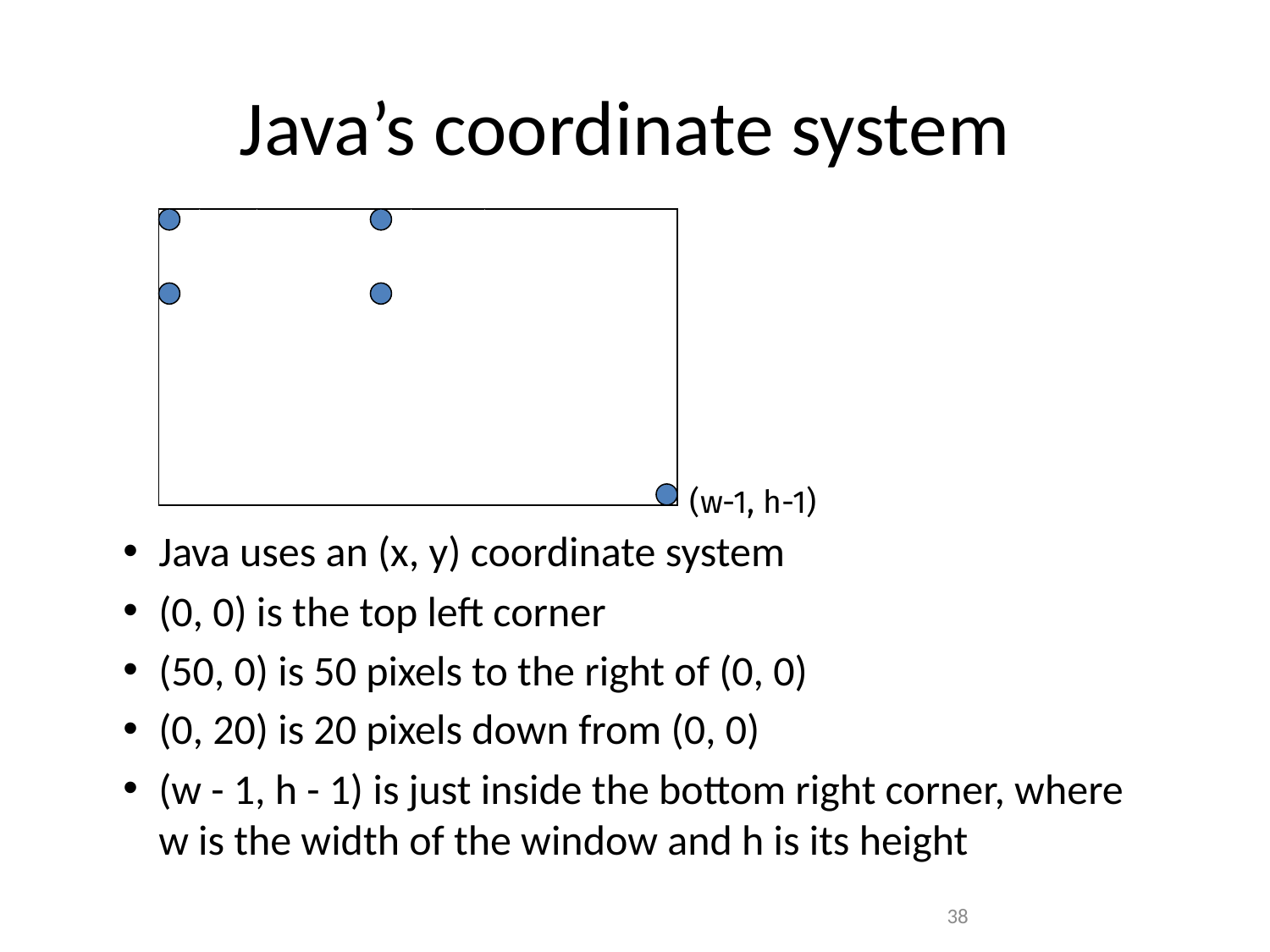

# Java’s coordinate system
(0, 0)
(50, 0)

(50, 20)
(0, 20)

(w-1, h-1)

Java uses an (x, y) coordinate system
(0, 0) is the top left corner
(50, 0) is 50 pixels to the right of (0, 0)
(0, 20) is 20 pixels down from (0, 0)
(w - 1, h - 1) is just inside the bottom right corner, where w is the width of the window and h is its height
38